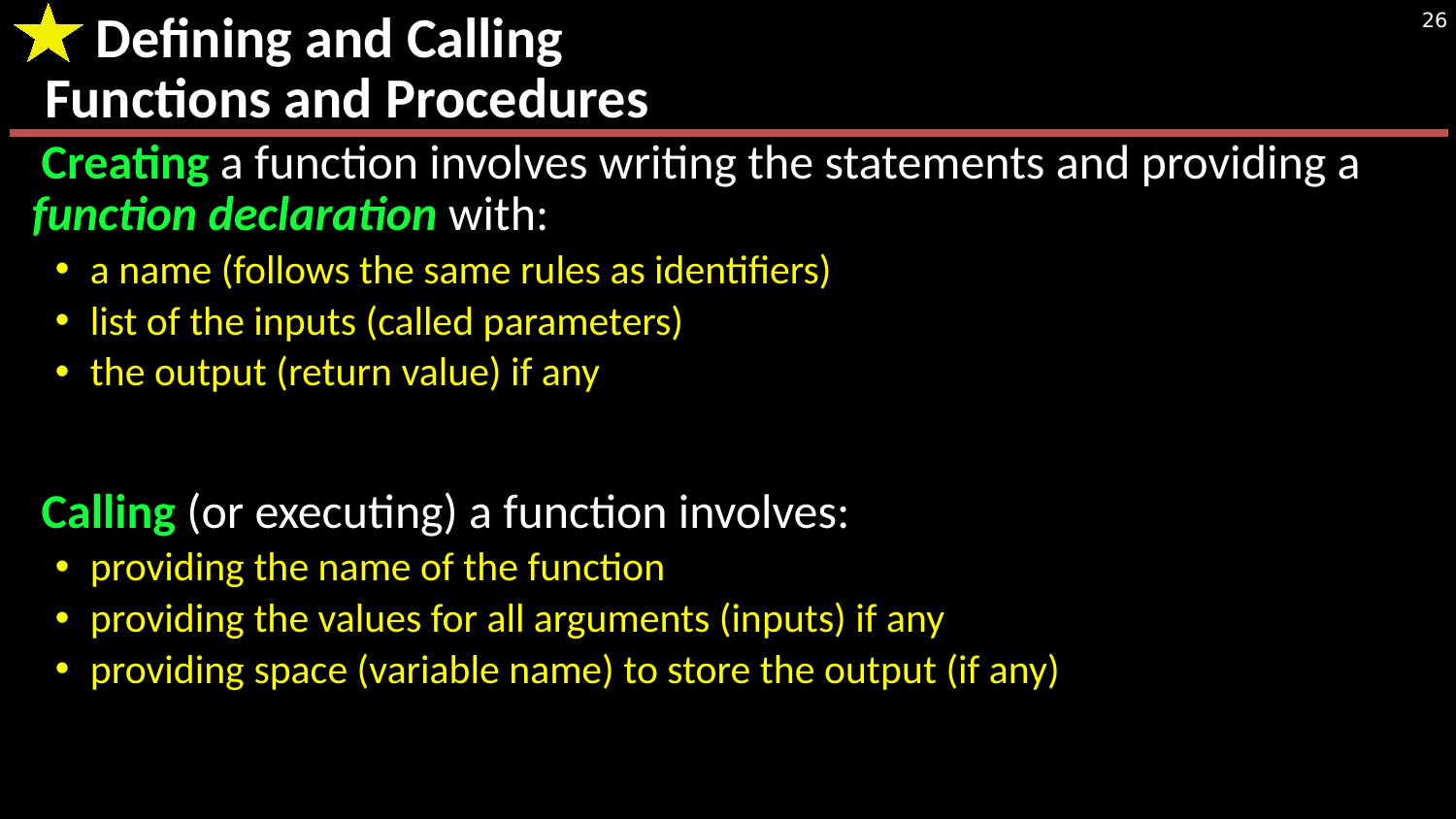

# Defining and Calling Functions and Procedures
26

Creating a function involves writing the statements and providing a function declaration with:
a name (follows the same rules as identifiers)
list of the inputs (called parameters)
the output (return value) if any

Calling (or executing) a function involves:
providing the name of the function
providing the values for all arguments (inputs) if any
providing space (variable name) to store the output (if any)